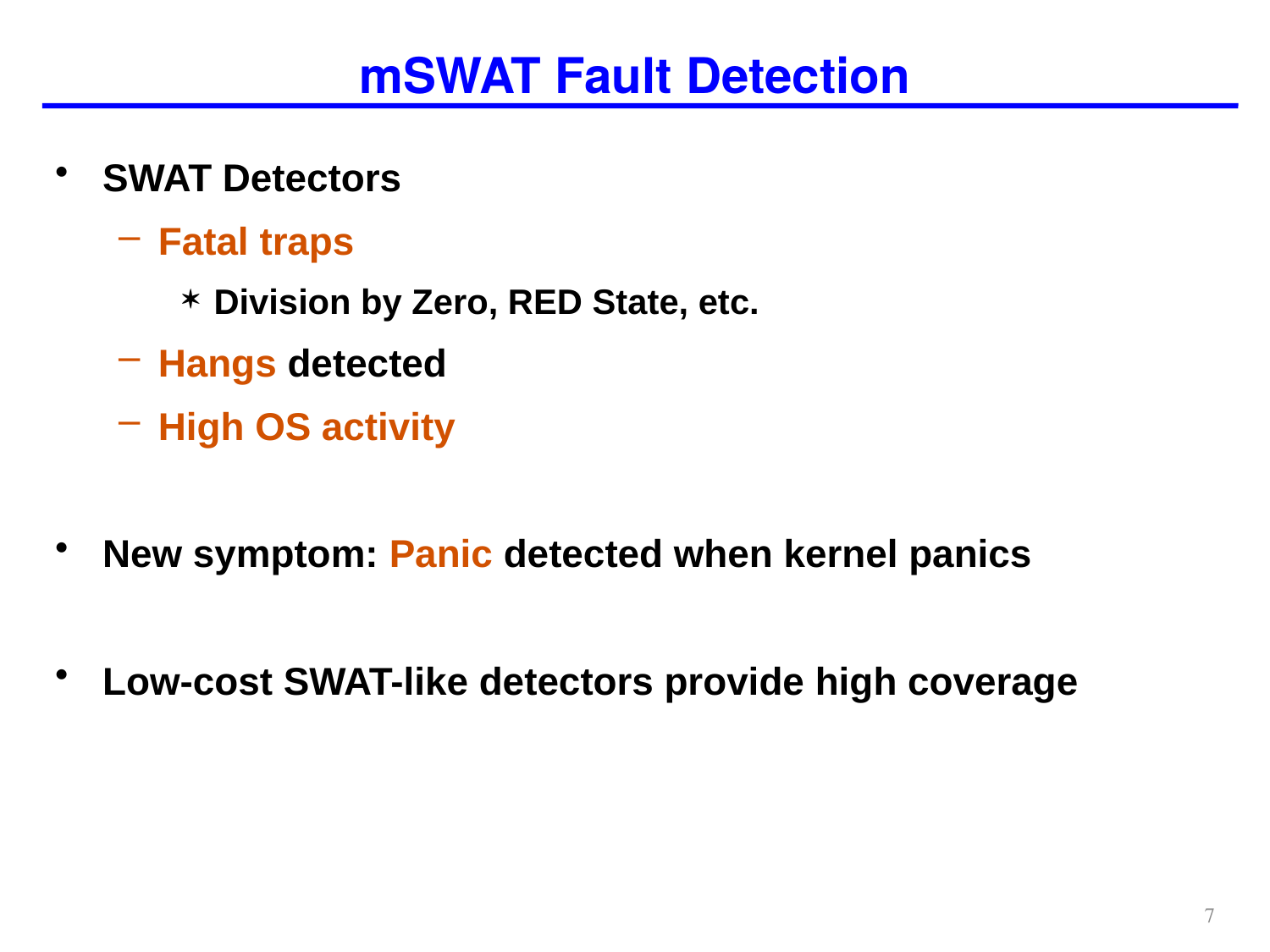

# mSWAT Fault Detection
SWAT Detectors
Fatal traps
Division by Zero, RED State, etc.
Hangs detected
High OS activity

New symptom: Panic detected when kernel panics

Low-cost SWAT-like detectors provide high coverage

7